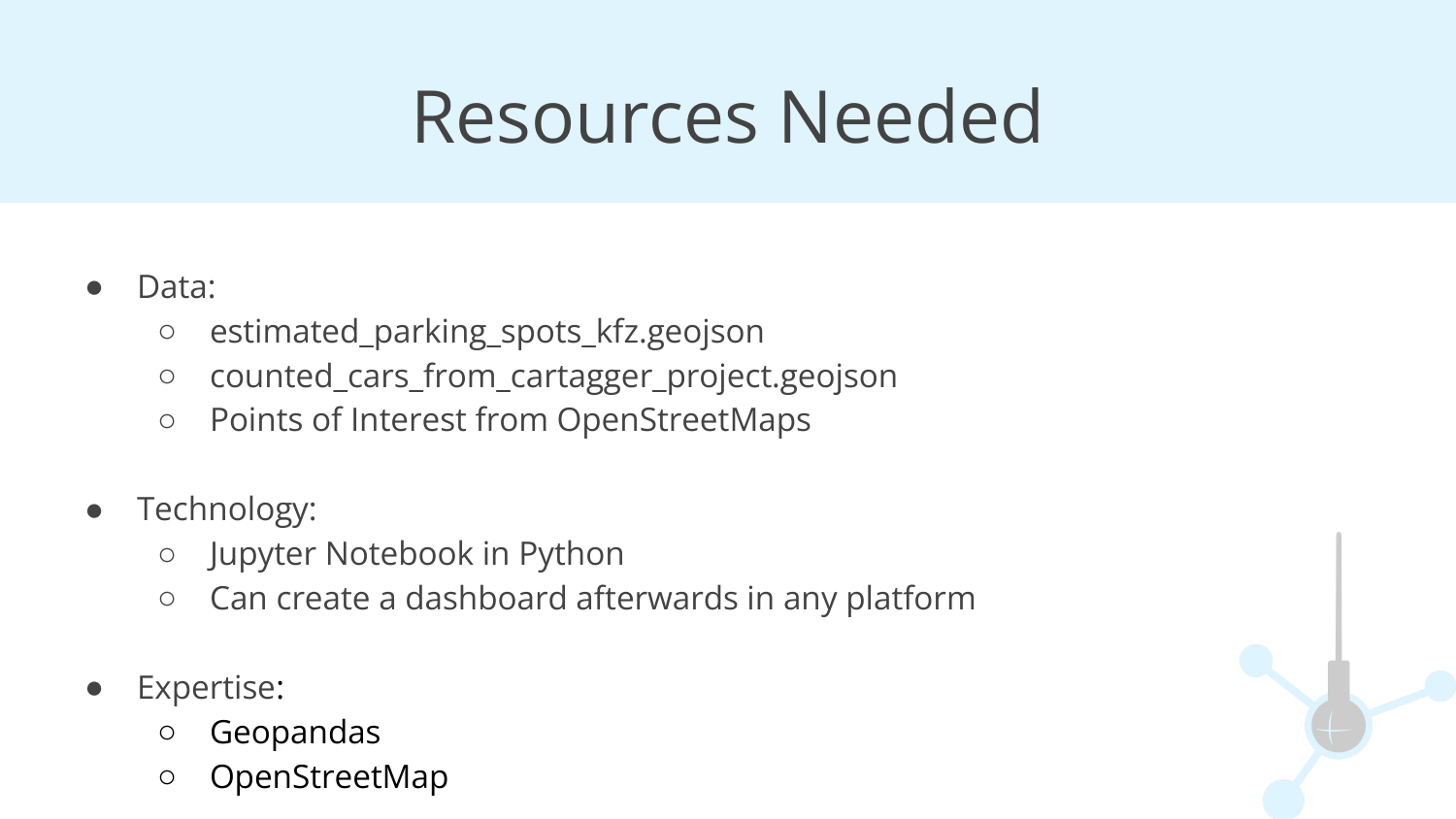

# Resources Needed
Data:
estimated_parking_spots_kfz.geojson
counted_cars_from_cartagger_project.geojson
Points of Interest from OpenStreetMaps

Technology:
Jupyter Notebook in Python
Can create a dashboard afterwards in any platform

Expertise:
Geopandas
OpenStreetMap